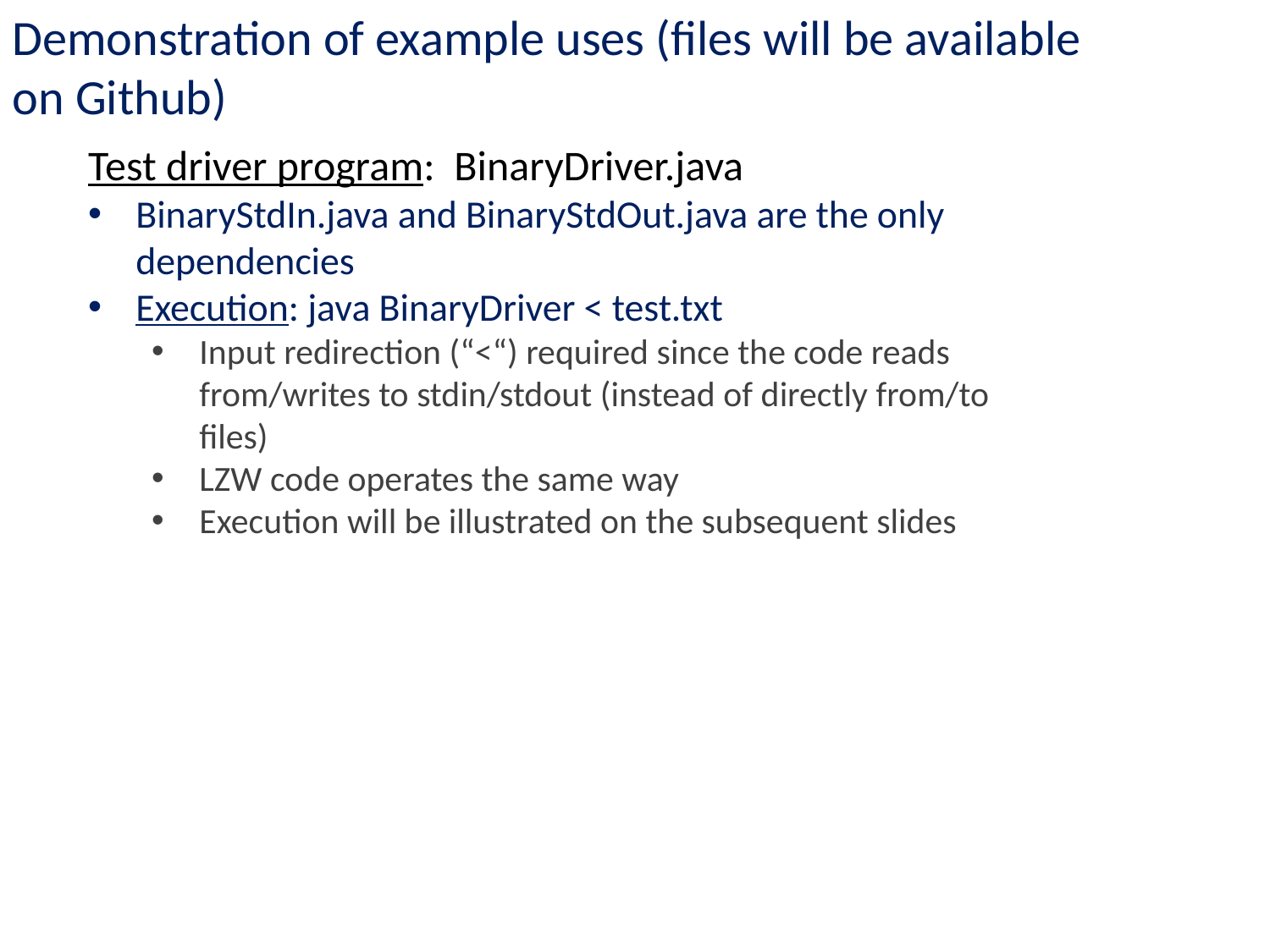

Demonstration of example uses (files will be available on Github)
Test driver program:  BinaryDriver.java
BinaryStdIn.java and BinaryStdOut.java are the only dependencies
Execution: java BinaryDriver < test.txt
Input redirection (“<“) required since the code reads from/writes to stdin/stdout (instead of directly from/to files)
LZW code operates the same way
Execution will be illustrated on the subsequent slides